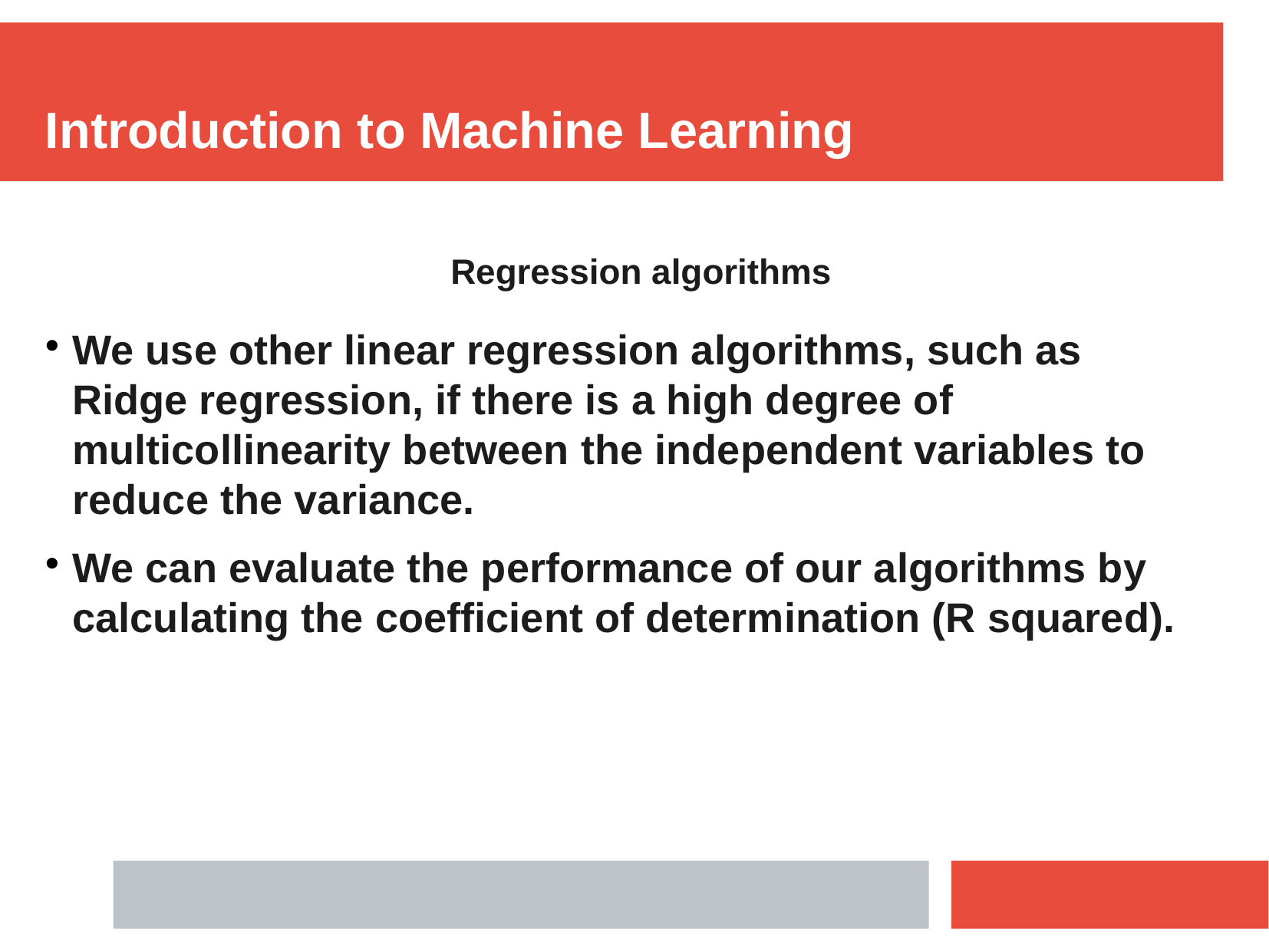

Introduction to Machine Learning
Regression algorithms
We use other linear regression algorithms, such as Ridge regression, if there is a high degree of multicollinearity between the independent variables to reduce the variance.
We can evaluate the performance of our algorithms by calculating the coefficient of determination (R squared).